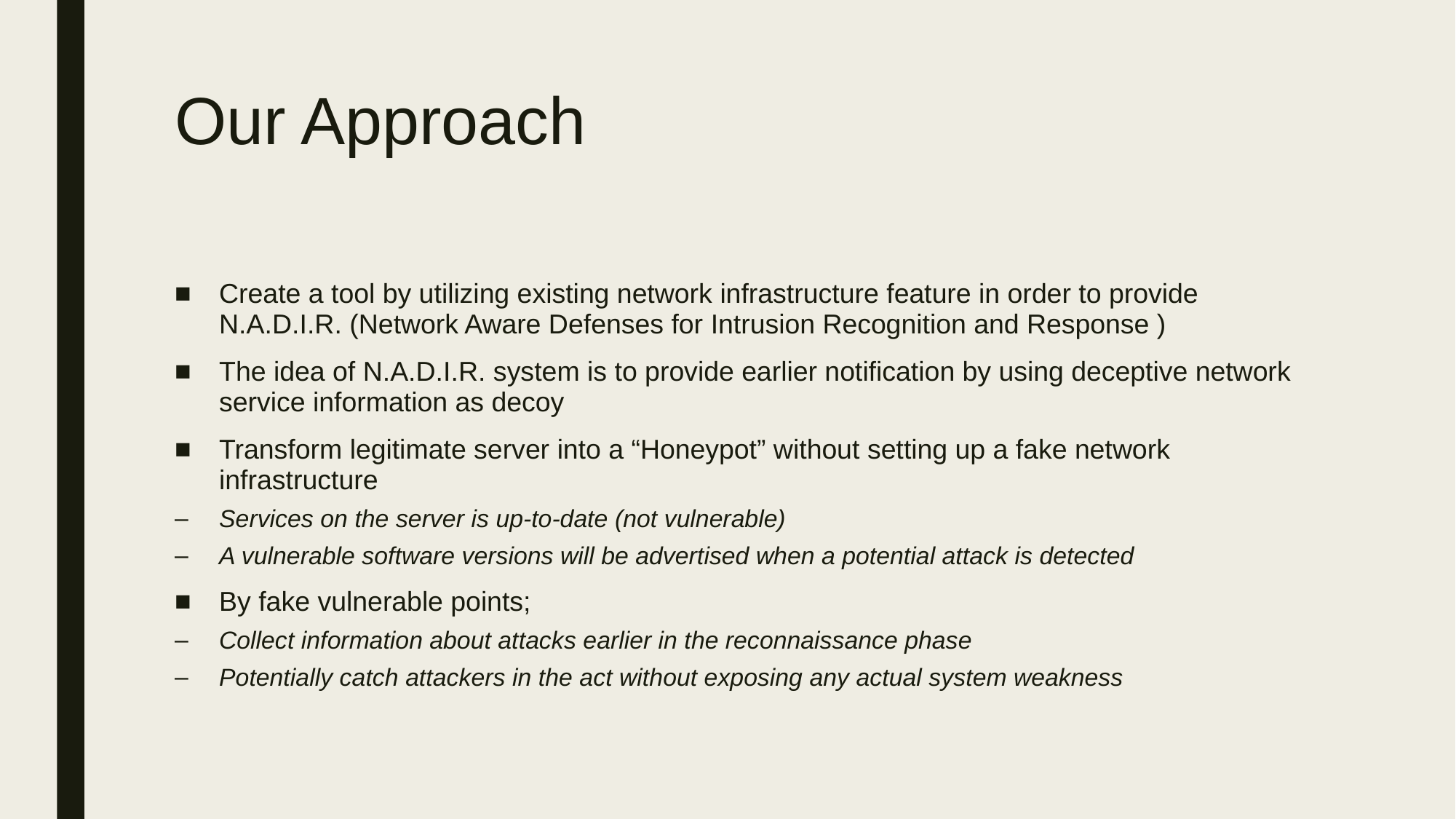

# Our Approach
Create a tool by utilizing existing network infrastructure feature in order to provide N.A.D.I.R. (Network Aware Defenses for Intrusion Recognition and Response )
The idea of N.A.D.I.R. system is to provide earlier notification by using deceptive network service information as decoy
Transform legitimate server into a “Honeypot” without setting up a fake network infrastructure
Services on the server is up-to-date (not vulnerable)
A vulnerable software versions will be advertised when a potential attack is detected
By fake vulnerable points;
Collect information about attacks earlier in the reconnaissance phase
Potentially catch attackers in the act without exposing any actual system weakness